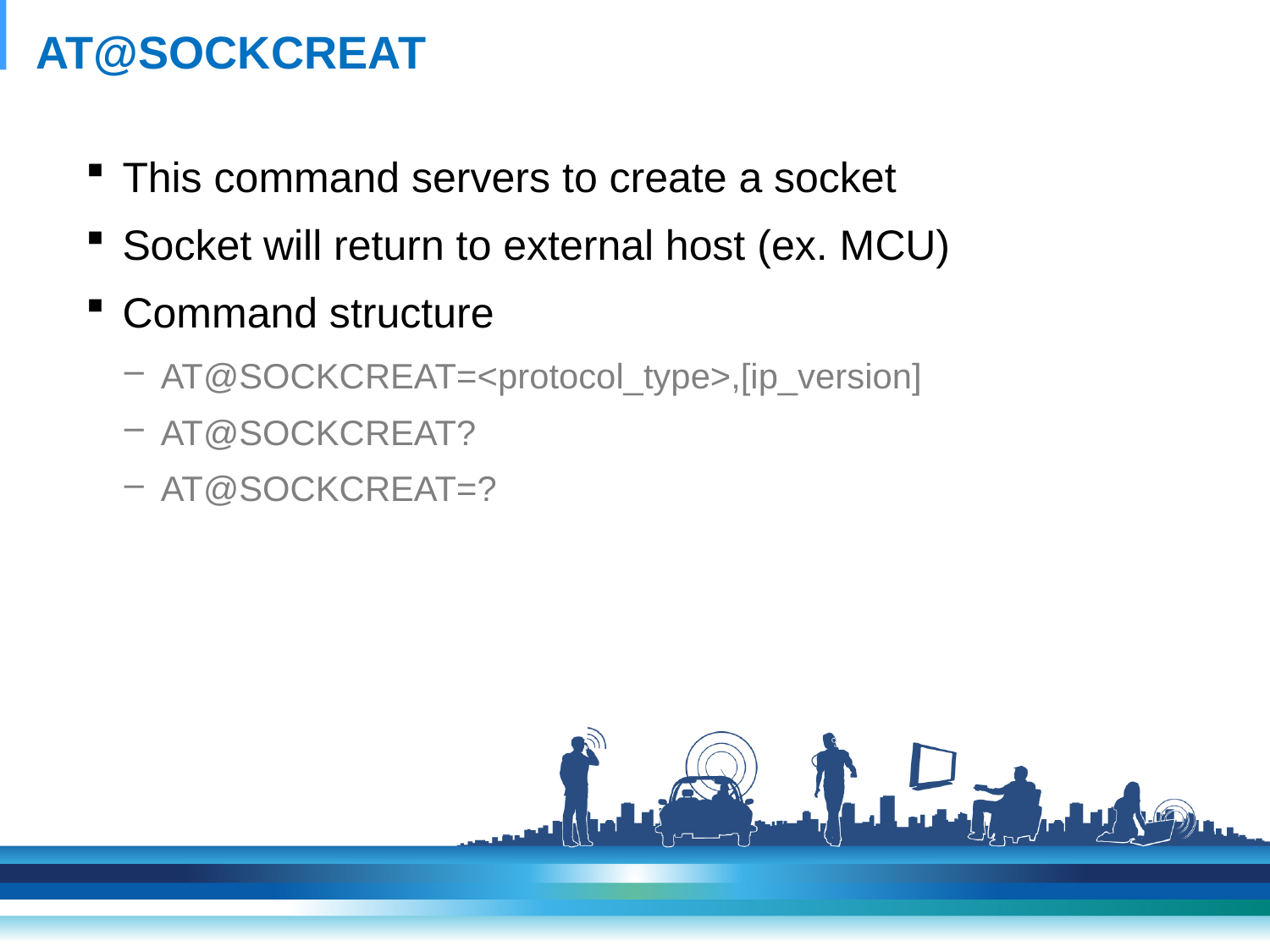

# AT@SOCKCREAT
This command servers to create a socket
Socket will return to external host (ex. MCU)
Command structure
AT@SOCKCREAT=<protocol_type>,[ip_version]
AT@SOCKCREAT?
AT@SOCKCREAT=?